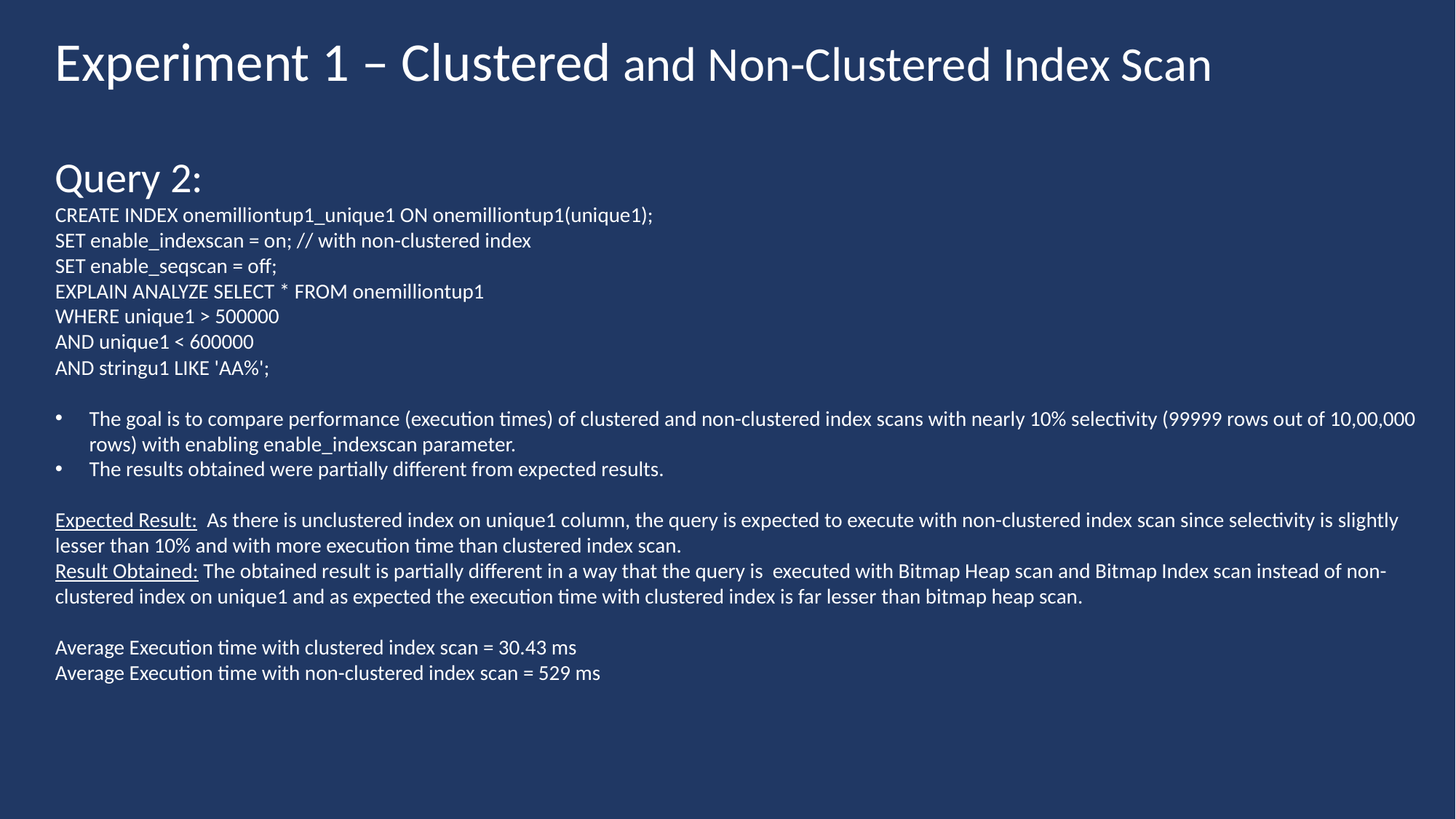

Experiment 1 – Clustered and Non-Clustered Index Scan

Query 2:
CREATE INDEX onemilliontup1_unique1 ON onemilliontup1(unique1);
SET enable_indexscan = on; // with non-clustered index
SET enable_seqscan = off;
EXPLAIN ANALYZE SELECT * FROM onemilliontup1
WHERE unique1 > 500000
AND unique1 < 600000
AND stringu1 LIKE 'AA%';

The goal is to compare performance (execution times) of clustered and non-clustered index scans with nearly 10% selectivity (99999 rows out of 10,00,000 rows) with enabling enable_indexscan parameter.
The results obtained were partially different from expected results.

Expected Result:  As there is unclustered index on unique1 column, the query is expected to execute with non-clustered index scan since selectivity is slightly lesser than 10% and with more execution time than clustered index scan.
Result Obtained: The obtained result is partially different in a way that the query is  executed with Bitmap Heap scan and Bitmap Index scan instead of non-clustered index on unique1 and as expected the execution time with clustered index is far lesser than bitmap heap scan.

Average Execution time with clustered index scan = 30.43 ms
Average Execution time with non-clustered index scan = 529 ms